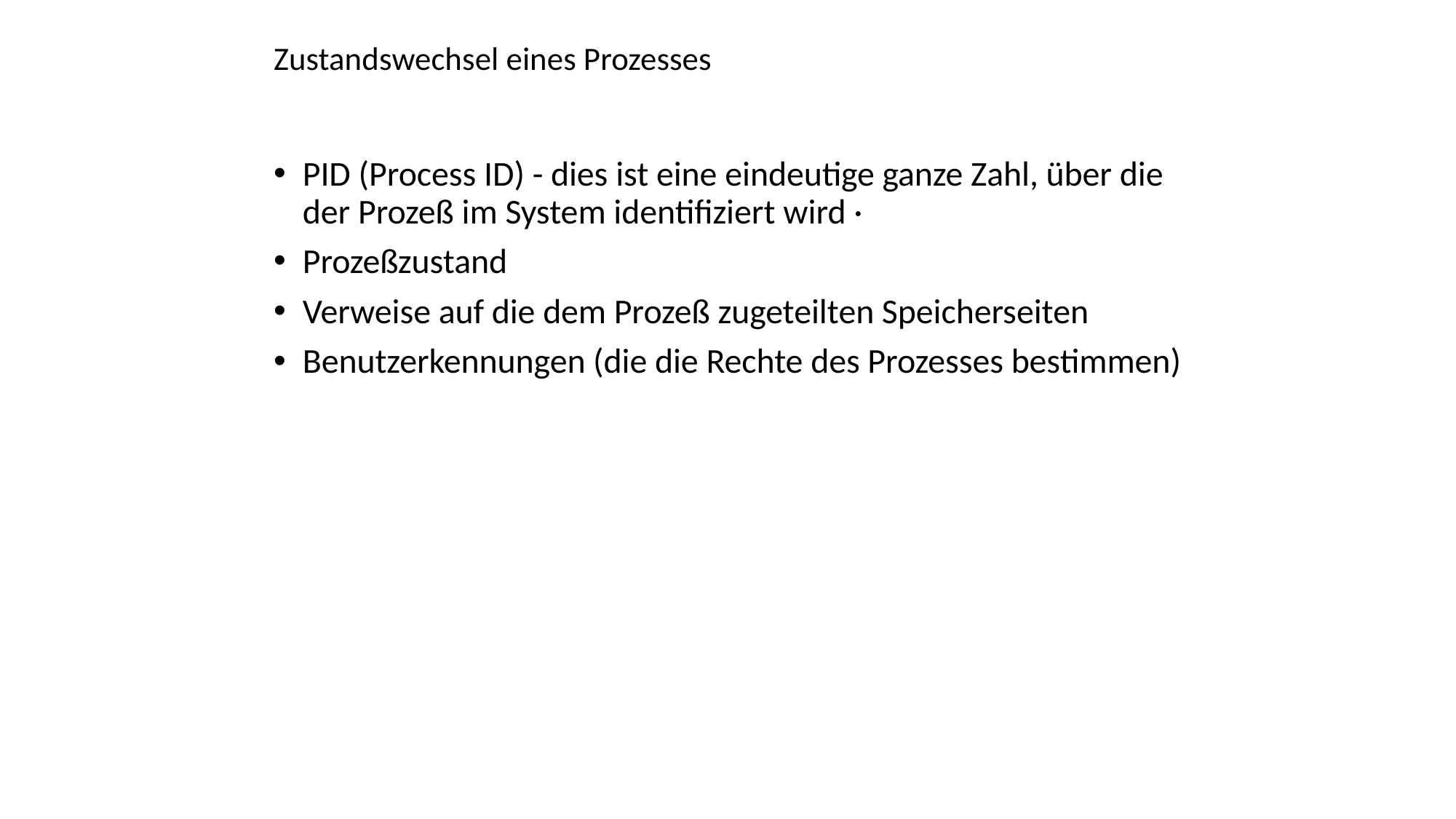

# Zustandswechsel eines Prozesses
PID (Process ID) - dies ist eine eindeutige ganze Zahl, über die der Prozeß im System identifiziert wird ·
Prozeßzustand
Verweise auf die dem Prozeß zugeteilten Speicherseiten
Benutzerkennungen (die die Rechte des Prozesses bestimmen)